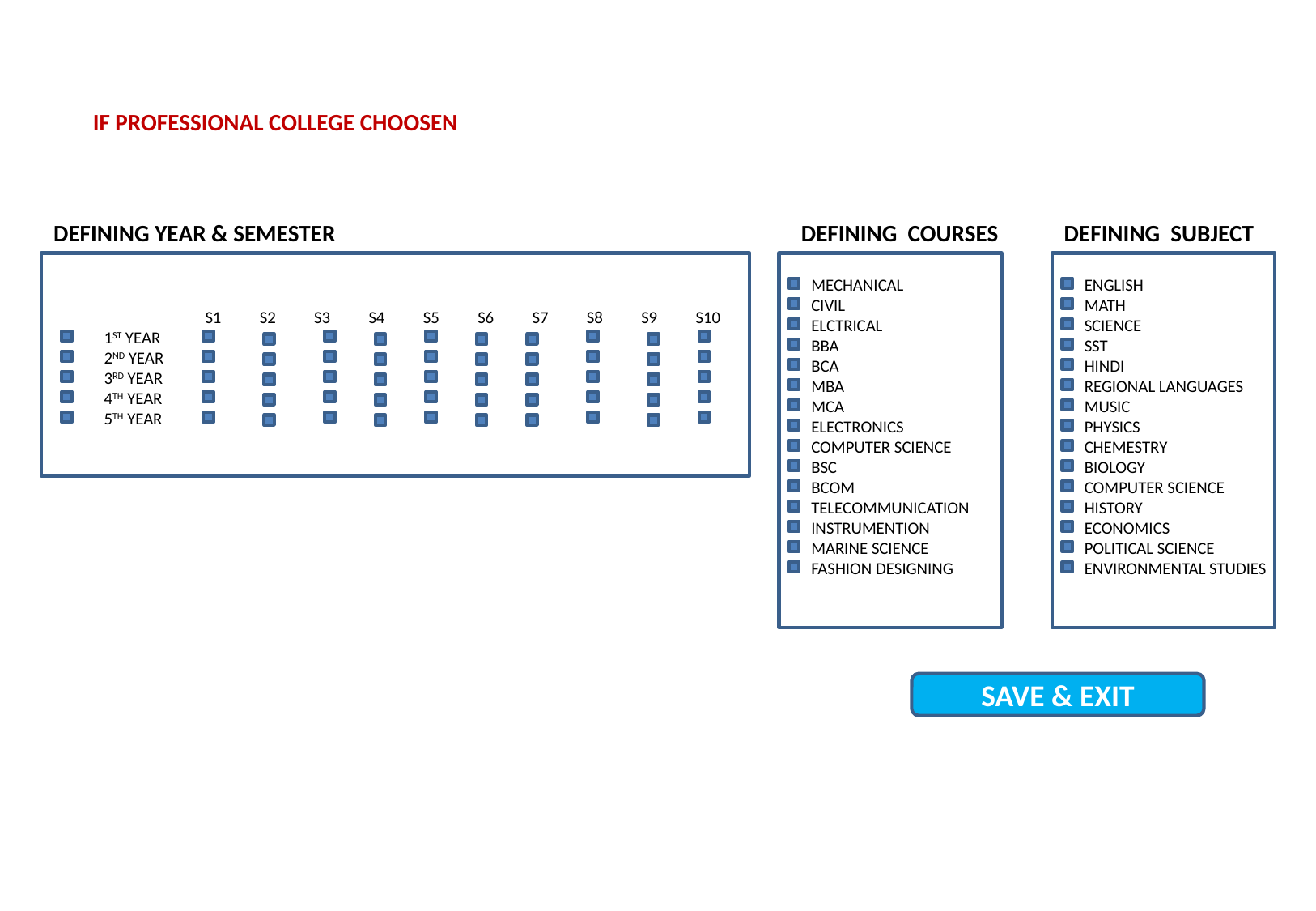

IF PROFESSIONAL COLLEGE CHOOSEN
DEFINING YEAR & SEMESTER
DEFINING  COURSES
DEFINING  SUBJECT

MECHANICAL
CIVIL
ELCTRICAL
BBA
BCA
MBA
MCA
ELECTRONICS
COMPUTER SCIENCE
BSC
BCOM
TELECOMMUNICATION
INSTRUMENTION
MARINE SCIENCE
FASHION DESIGNING
ENGLISH
MATH
SCIENCE
SST
HINDI
REGIONAL LANGUAGES
MUSIC
PHYSICS
CHEMESTRY
BIOLOGY
COMPUTER SCIENCE
HISTORY
ECONOMICS
POLITICAL SCIENCE
ENVIRONMENTAL STUDIES

S1          S2          S3          S4          S5          S6          S7          S8          S9          S10

1ST YEAR
2ND YEAR
3RD YEAR
4TH YEAR
5TH YEAR

SAVE & EXIT